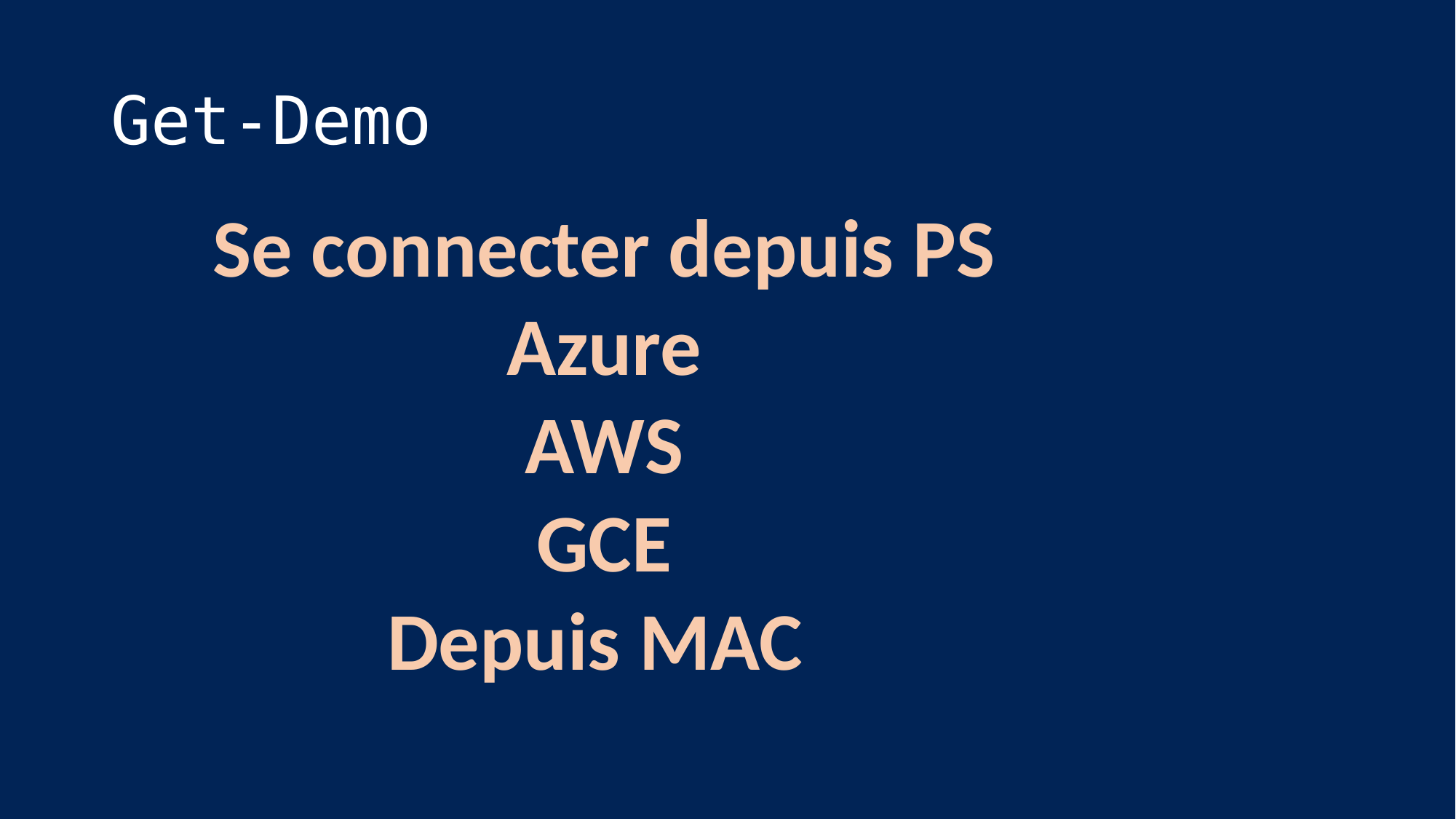

# Get-Demo
Se connecter depuis PS
Azure
AWS
GCE
Depuis MAC